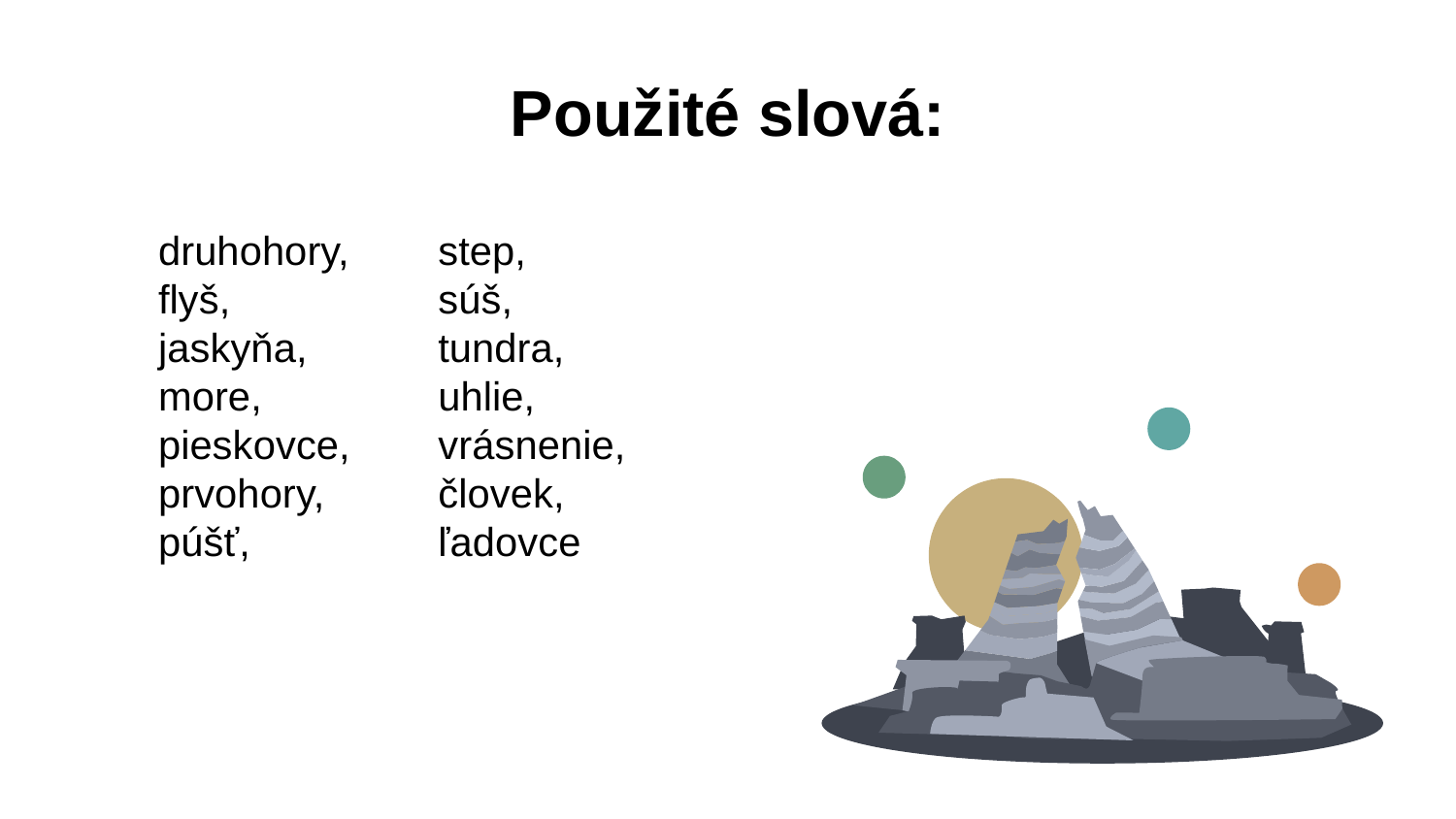

# Použité slová:
druhohory,
flyš,
jaskyňa,
more,
pieskovce,
prvohory,
púšť,
step,
súš,
tundra,
uhlie,
vrásnenie,
človek,
ľadovce